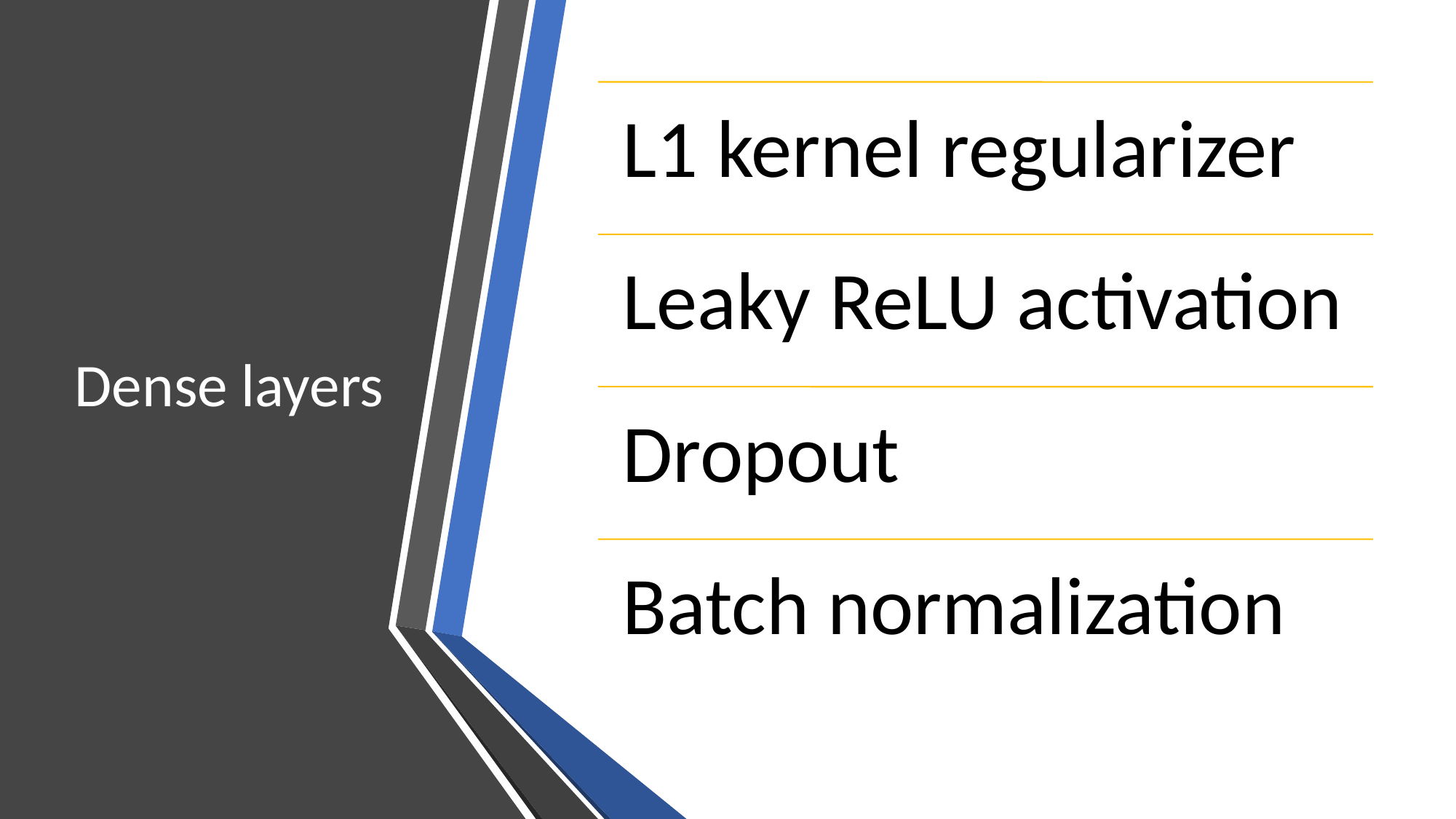

# Dense layers
L1 kernel regularizer
Leaky ReLU activation
Dropout
Batch normalization